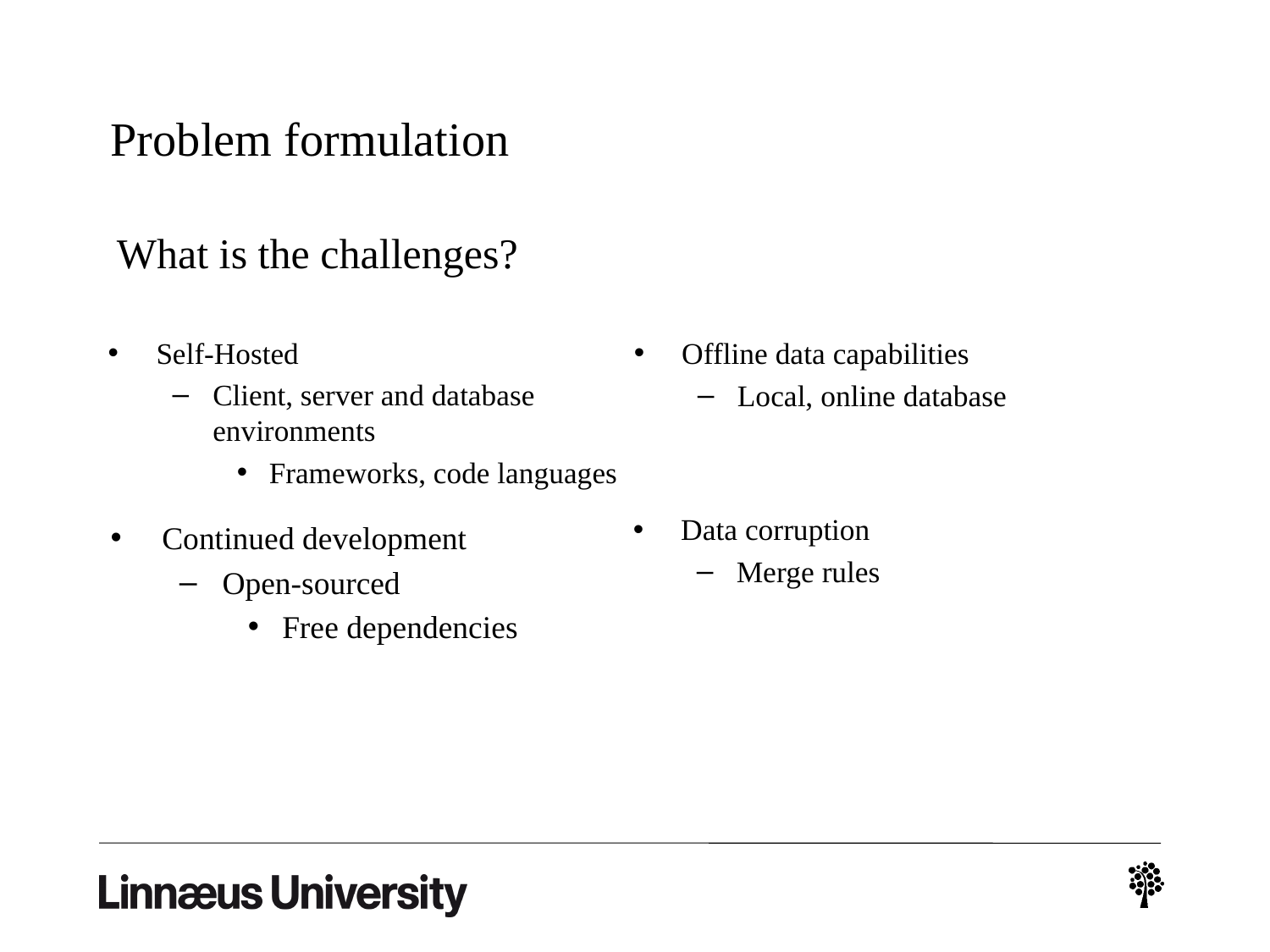

# Problem formulation
What is the challenges?
Self-Hosted
Client, server and database environments
Frameworks, code languages

Offline data capabilities
Local, online database

Data corruption
Merge rules

Continued development
Open-sourced
Free dependencies